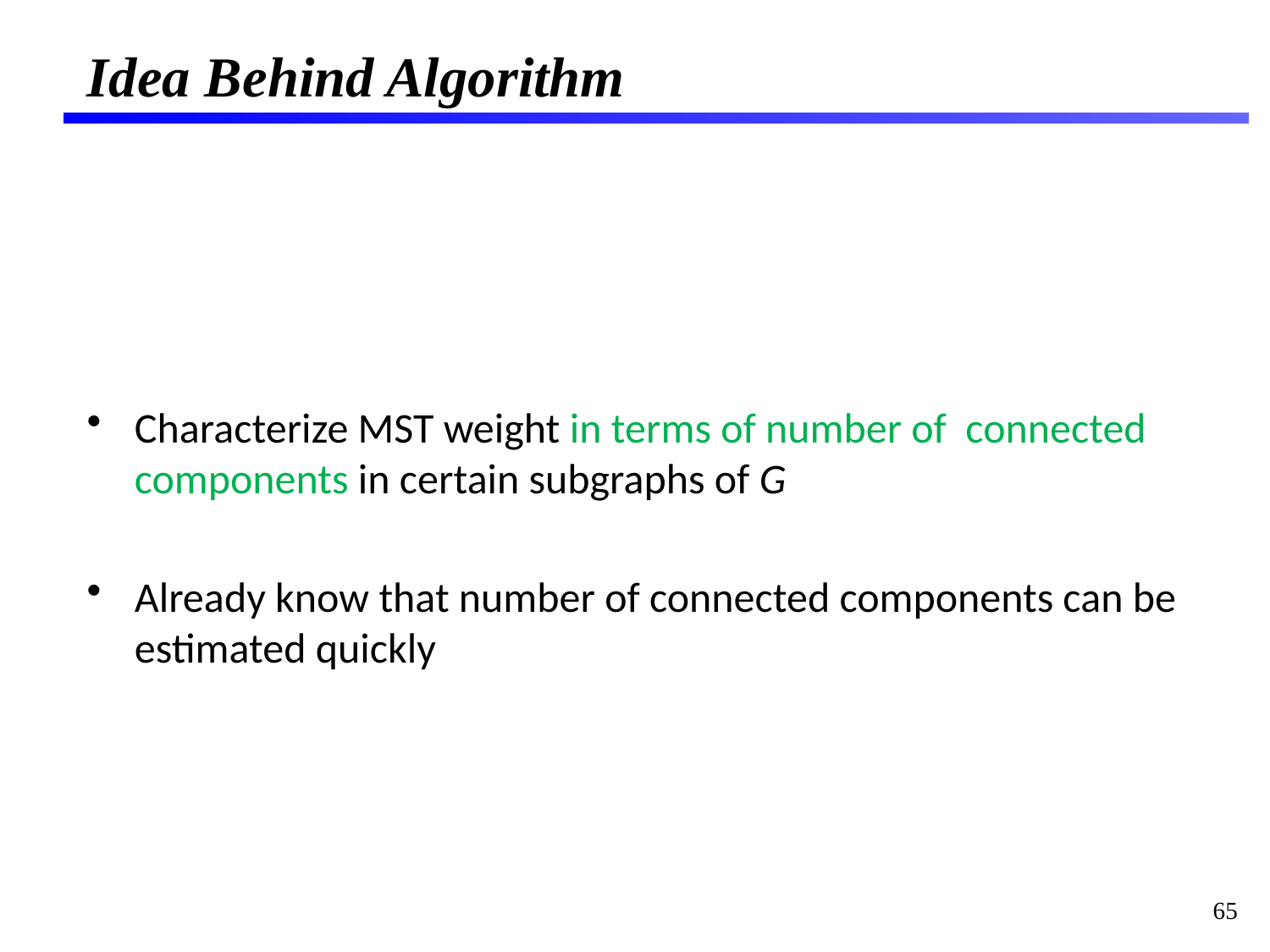

# Idea Behind Algorithm

Characterize MST weight in terms of number of  connected components in certain subgraphs of G

Already know that number of connected components can be estimated quickly
65